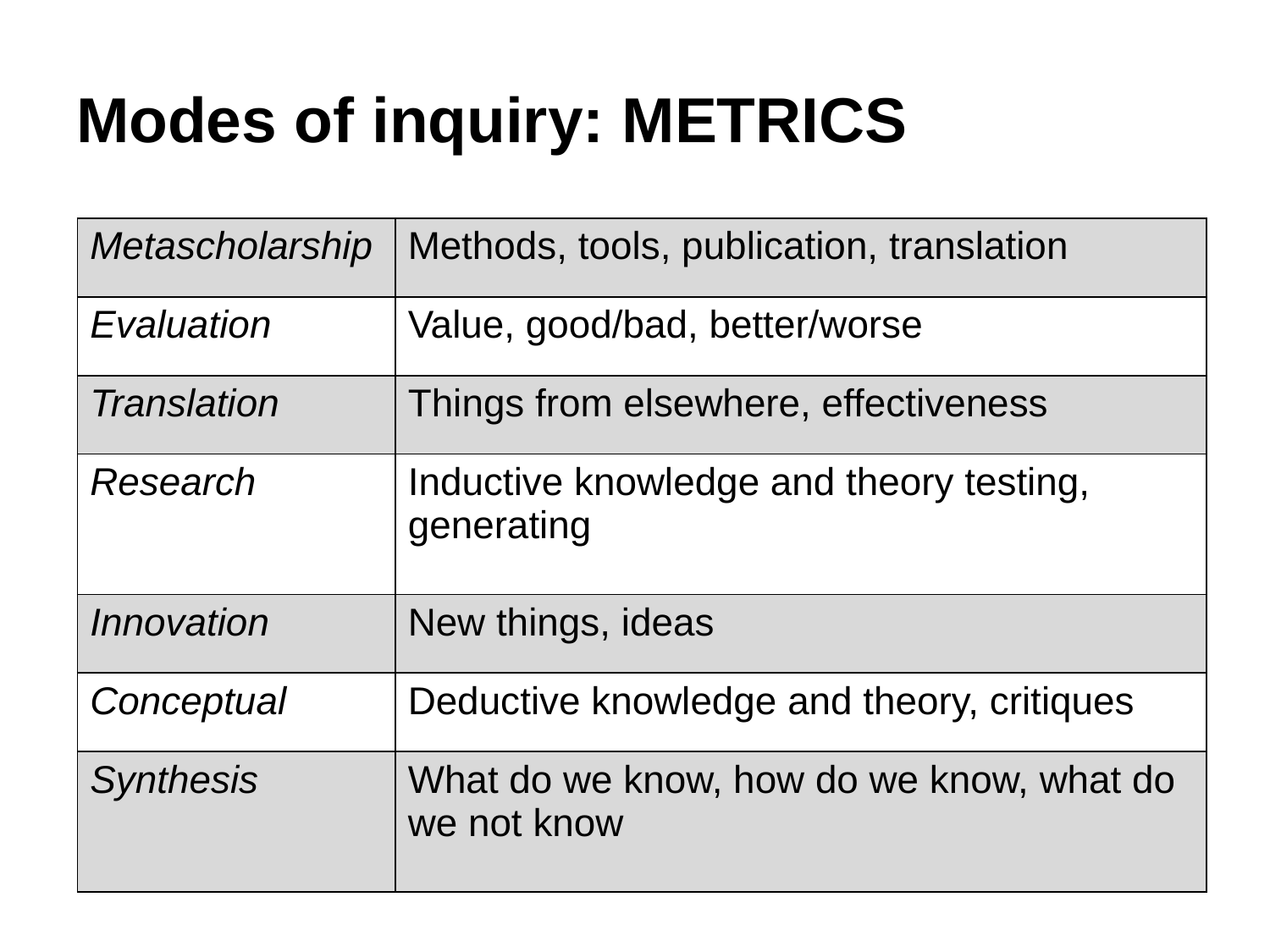

# Modes of inquiry: METRICS
| Metascholarship | Methods, tools, publication, translation |
| --- | --- |
| Evaluation | Value, good/bad, better/worse |
| Translation | Things from elsewhere, effectiveness |
| Research | Inductive knowledge and theory testing, generating |
| Innovation | New things, ideas |
| Conceptual | Deductive knowledge and theory, critiques |
| Synthesis | What do we know, how do we know, what do we not know |